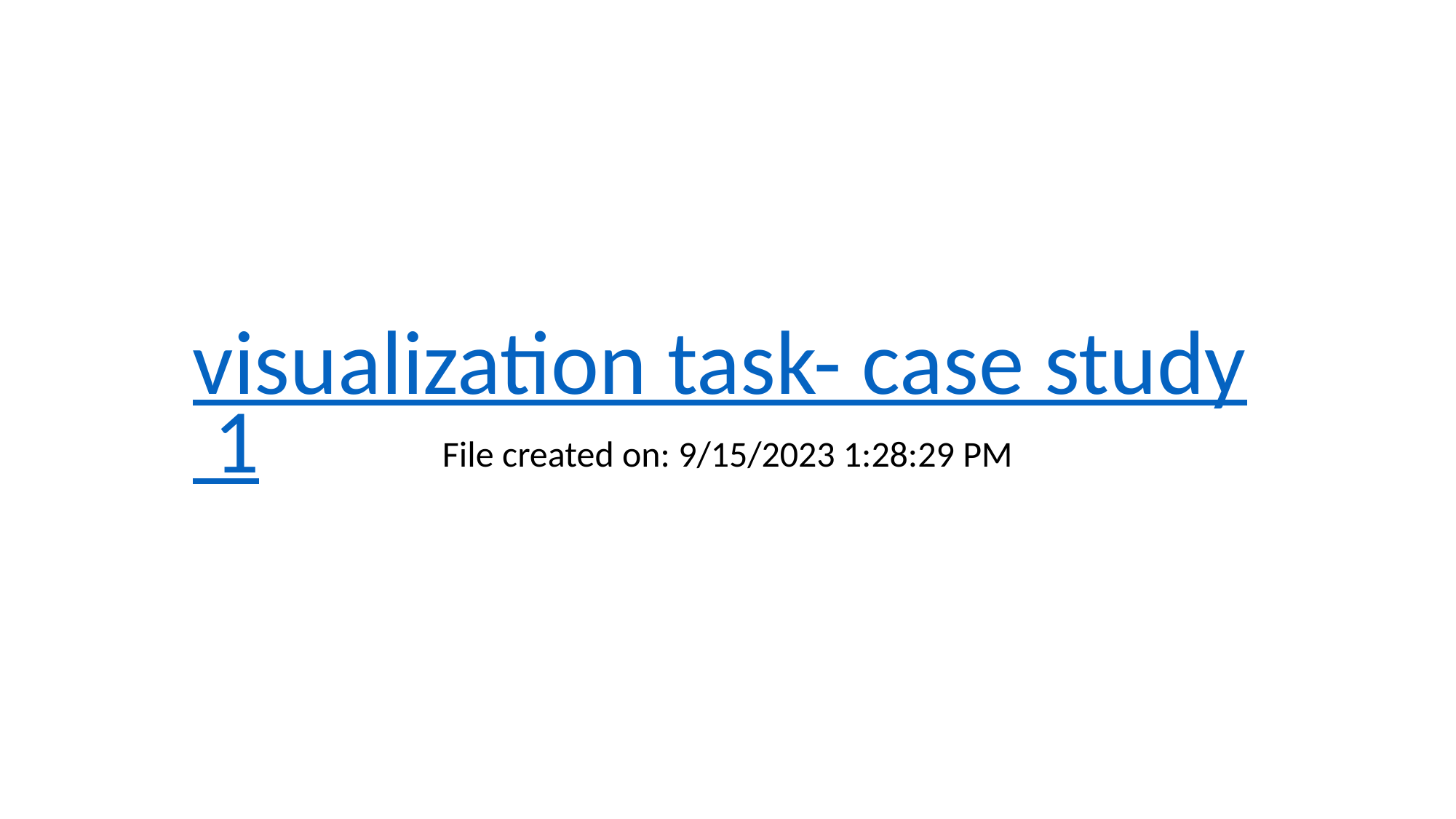

# visualization task- case study 1
File created on: 9/15/2023 1:28:29 PM